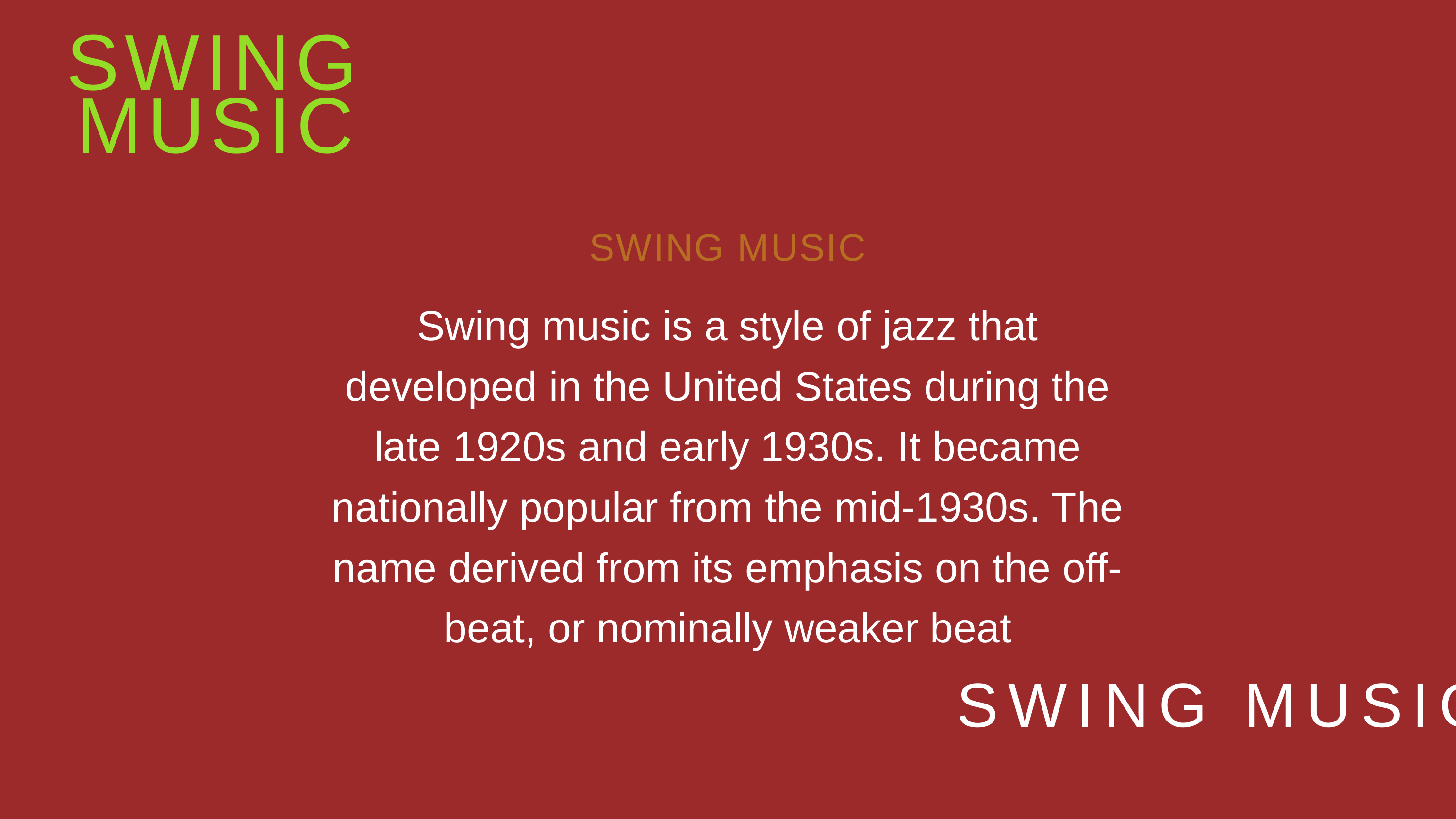

SWING MUSIC
SWING MUSIC
Swing music is a style of jazz that developed in the United States during the late 1920s and early 1930s. It became nationally popular from the mid-1930s. The name derived from its emphasis on the off-beat, or nominally weaker beat
SWING MUSIC